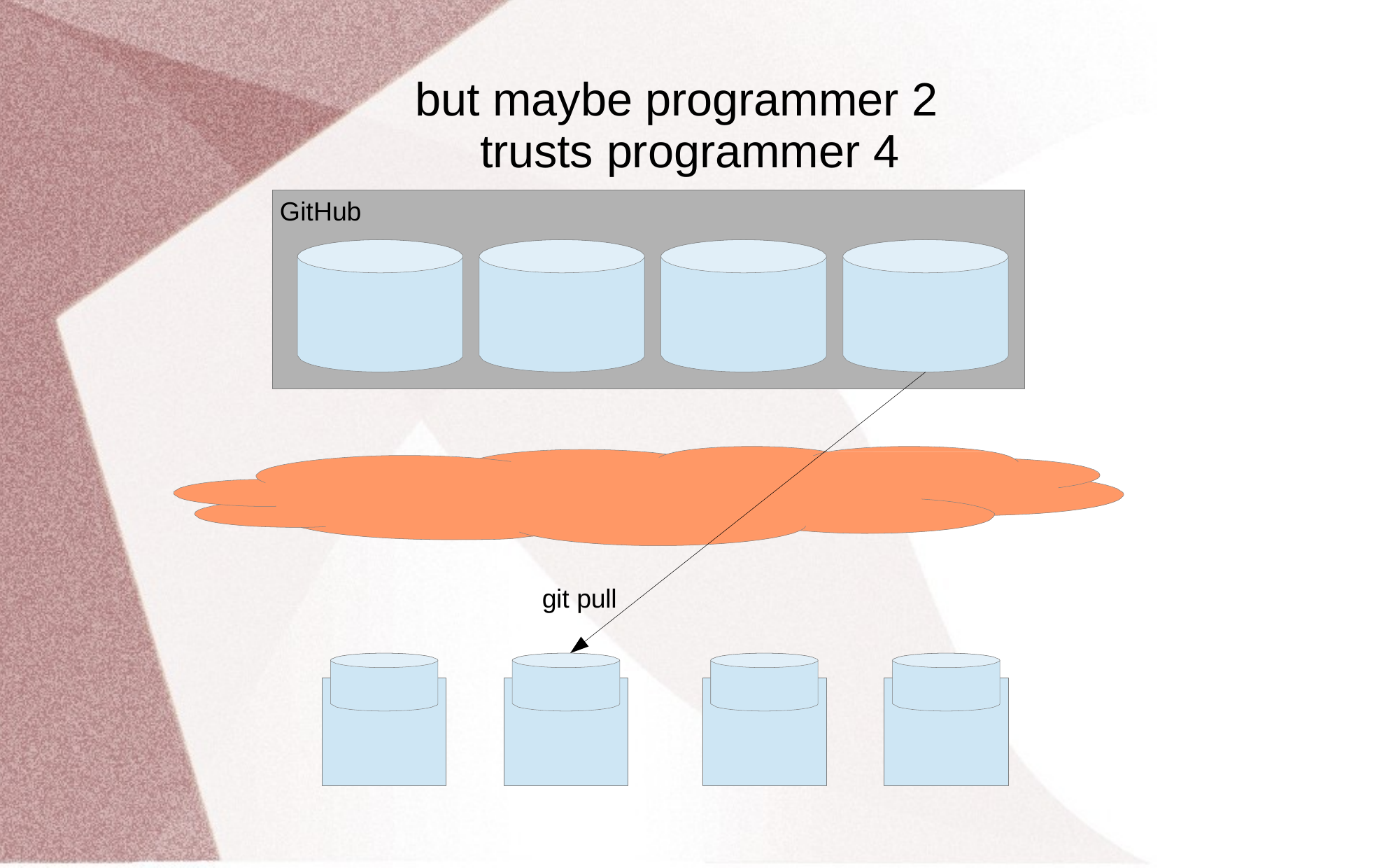

# but maybe programmer 2  trusts programmer 4

GitHub

git pull